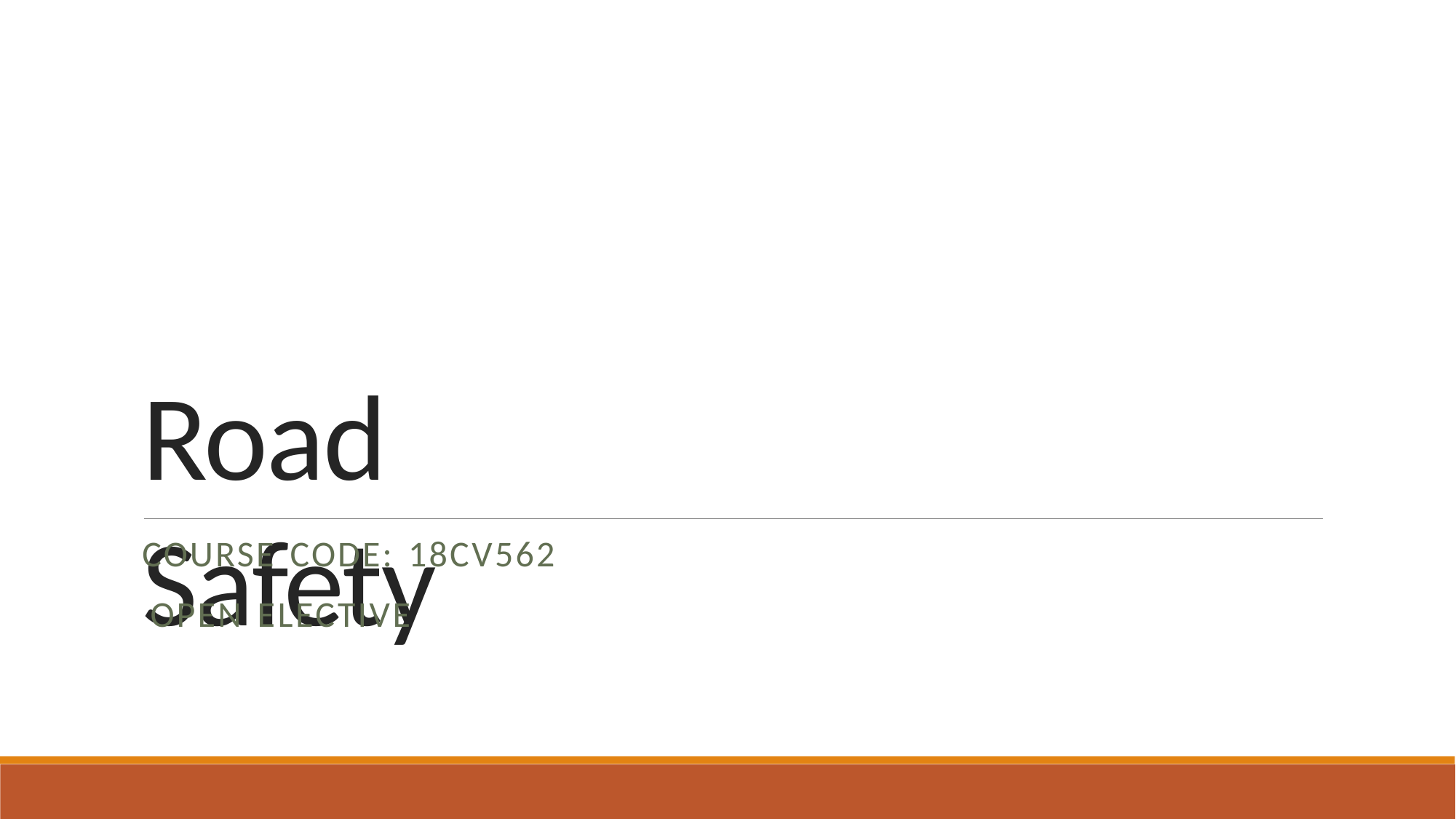

Road Safety
COURSE CODE: 18CV562  OPEN ELECTIVE